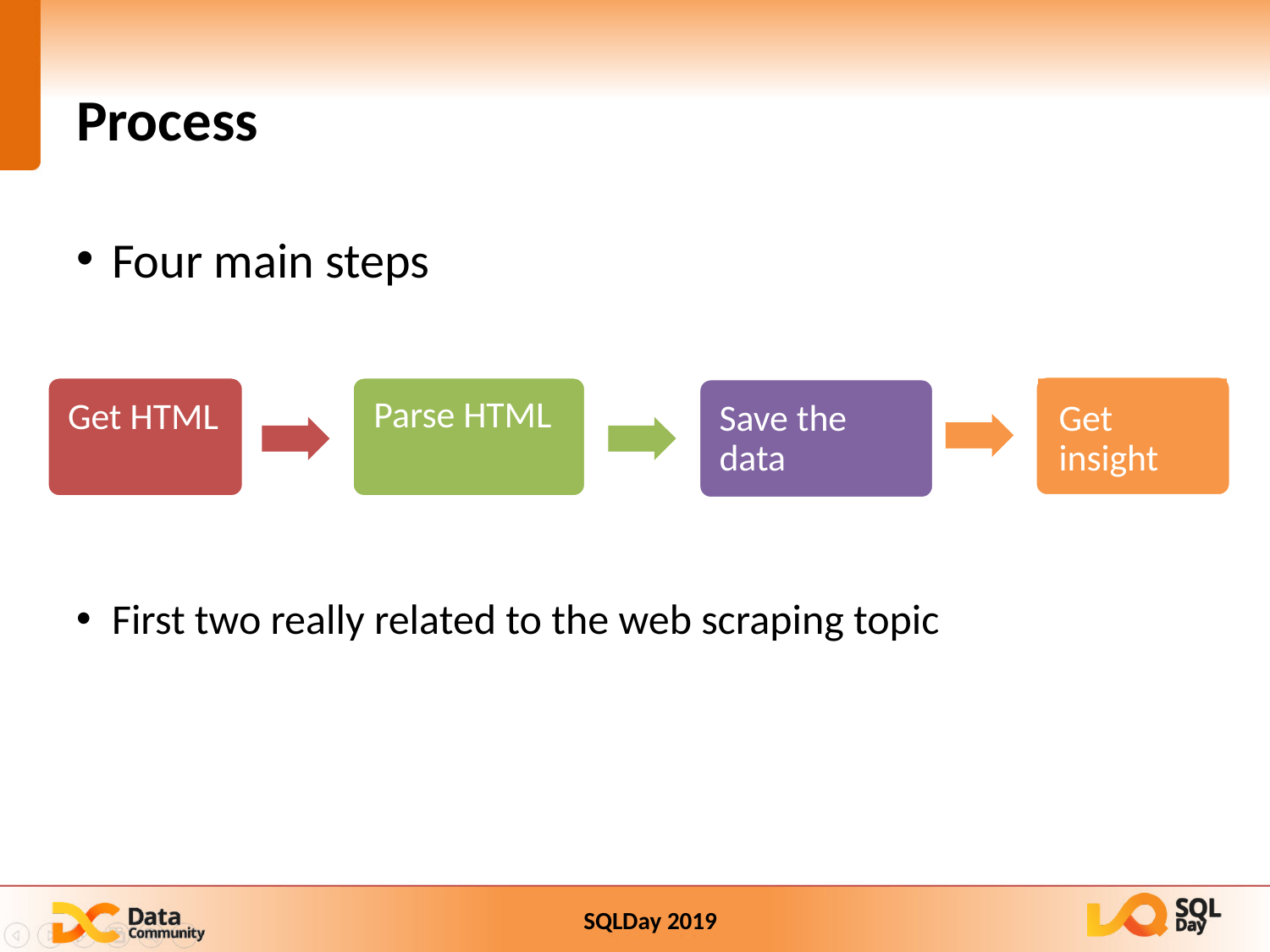

# Process
Four main steps

First two really related to the web scraping topic

Parse HTML

Get insight

Get HTML

Save the data